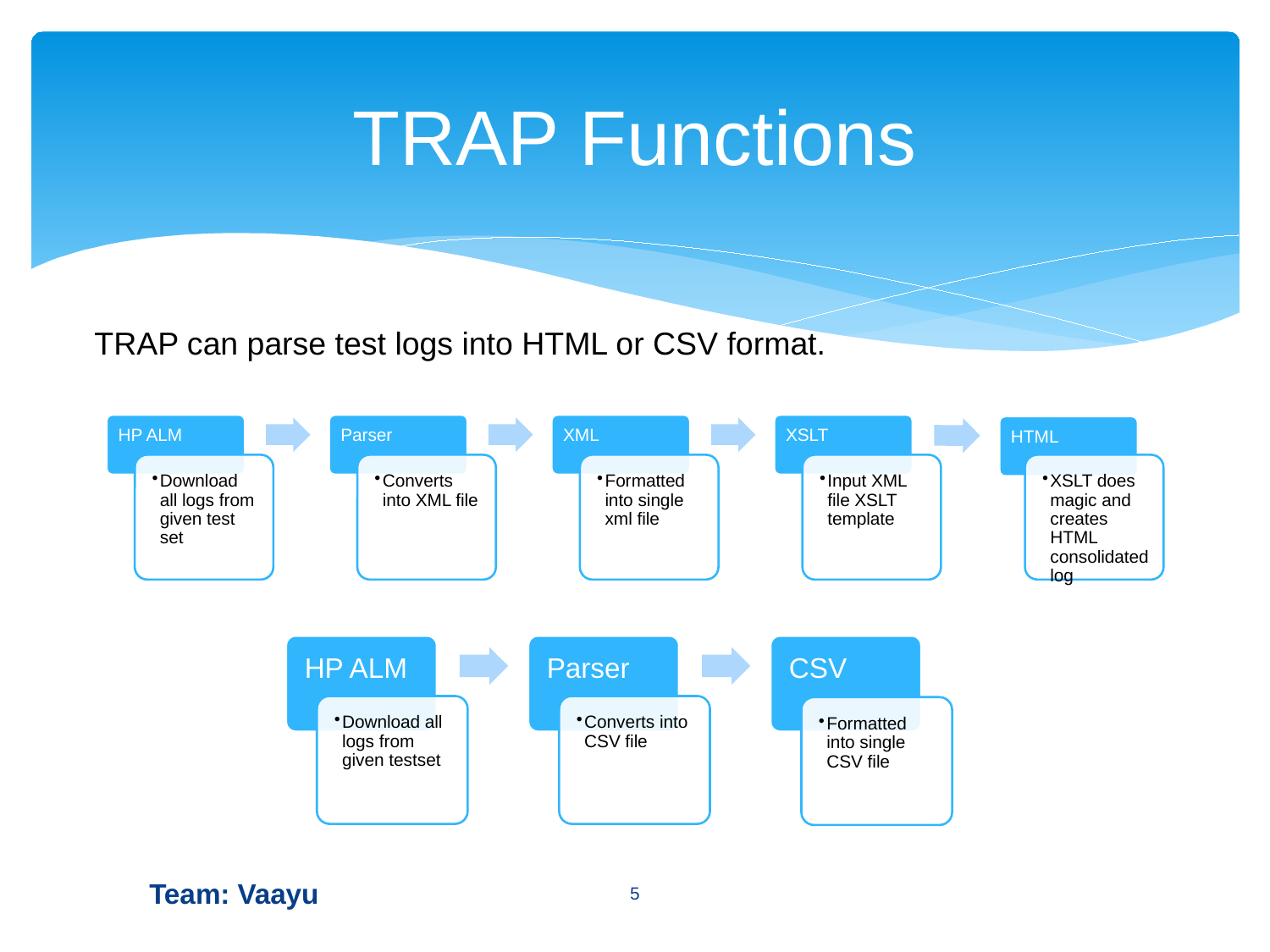

# TRAP Functions
TRAP can parse test logs into HTML or CSV format.

HP ALM
Download all logs from given test set

Parser
Converts into XML file

XML
Formatted into single xml file

XSLT
Input XML file XSLT template

HTML
XSLT does magic and creates HTML consolidated log
HP ALM
Download all logs from given testset

Parser
Converts into CSV file

CSV
Formatted into single CSV file
5
              Team: Vaayu